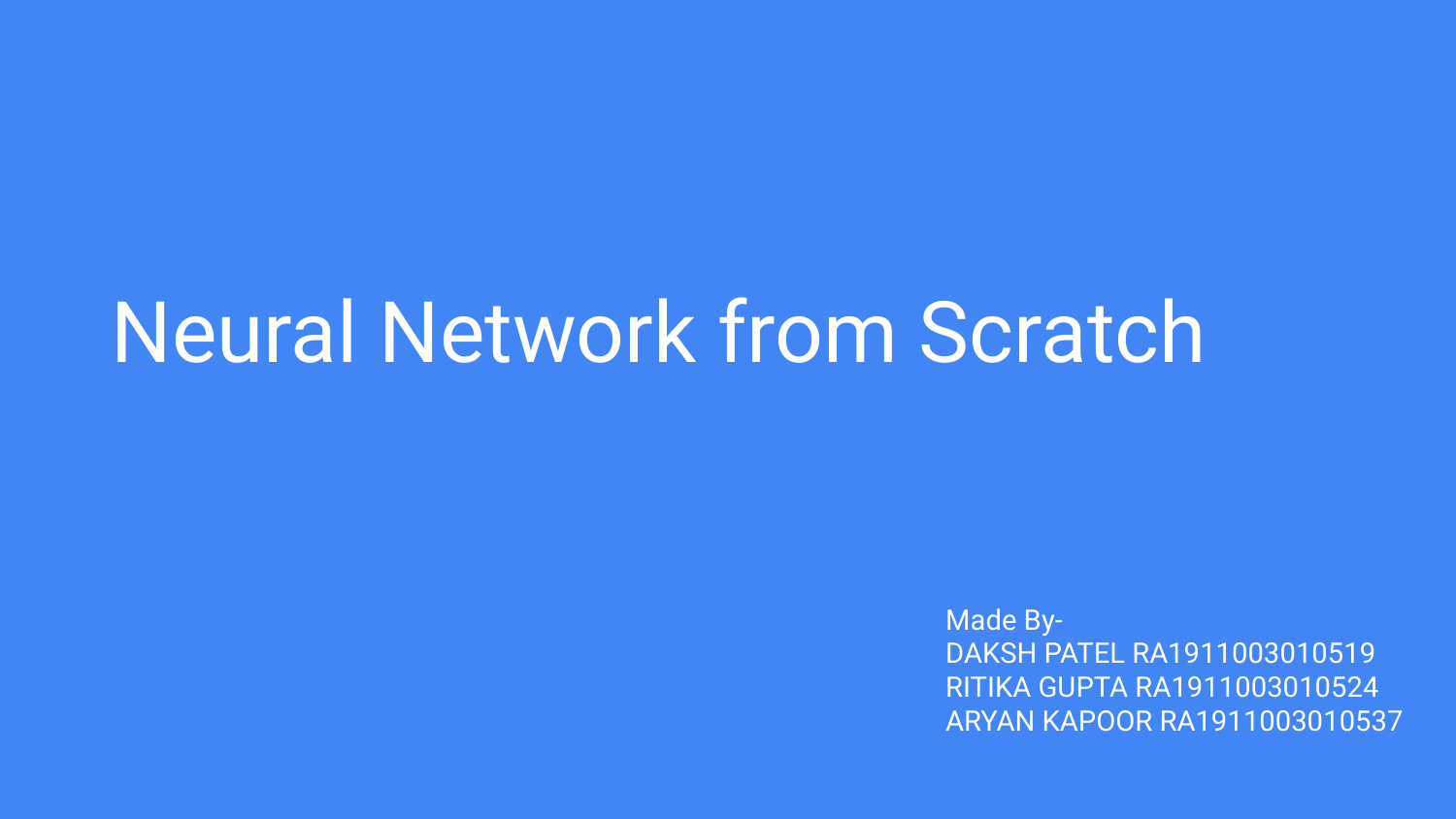

# Neural Network from Scratch
Made By-
DAKSH PATEL RA1911003010519
RITIKA GUPTA RA1911003010524
ARYAN KAPOOR RA1911003010537